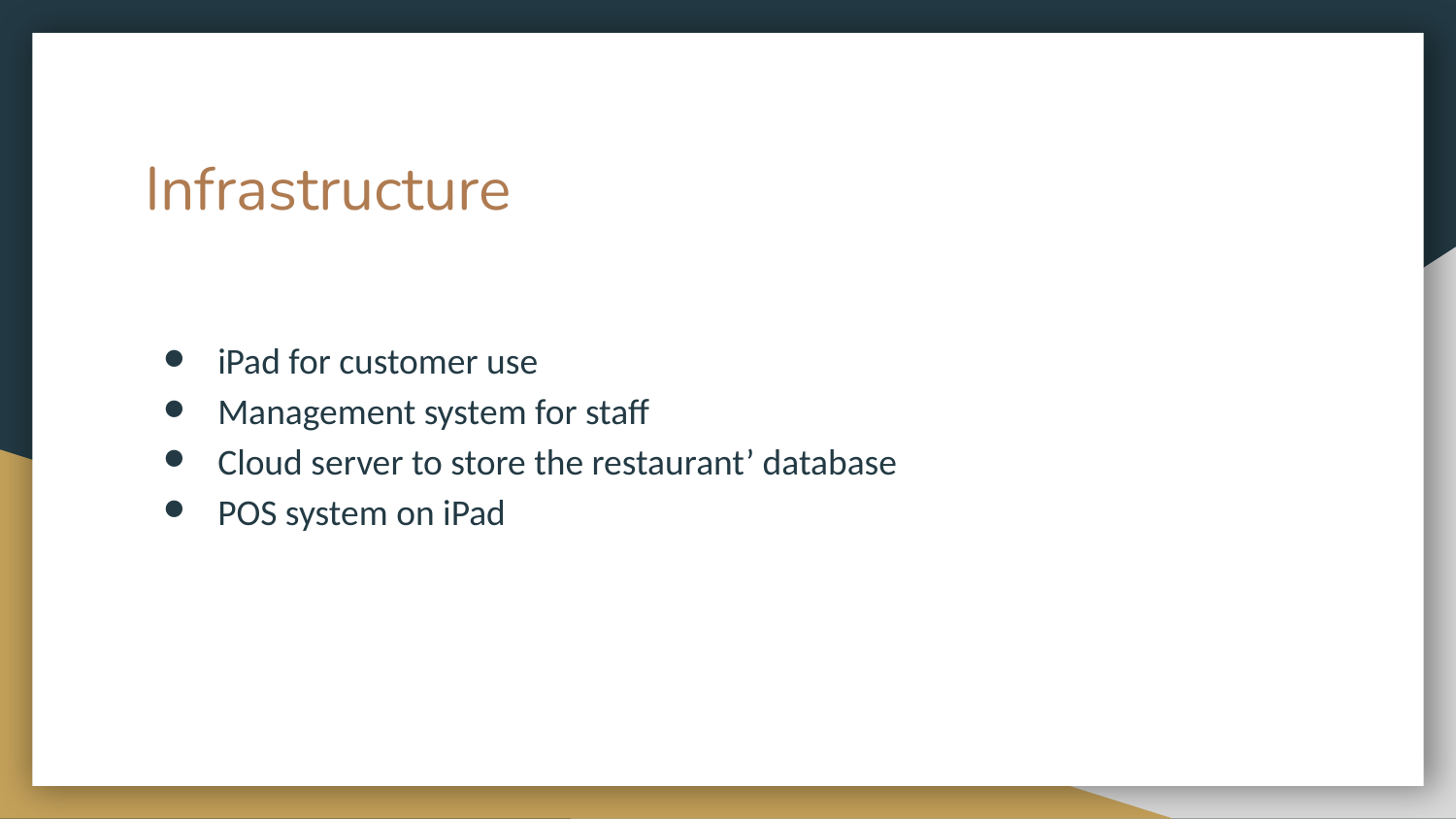

# Infrastructure
iPad for customer use
Management system for staff
Cloud server to store the restaurant’ database
POS system on iPad